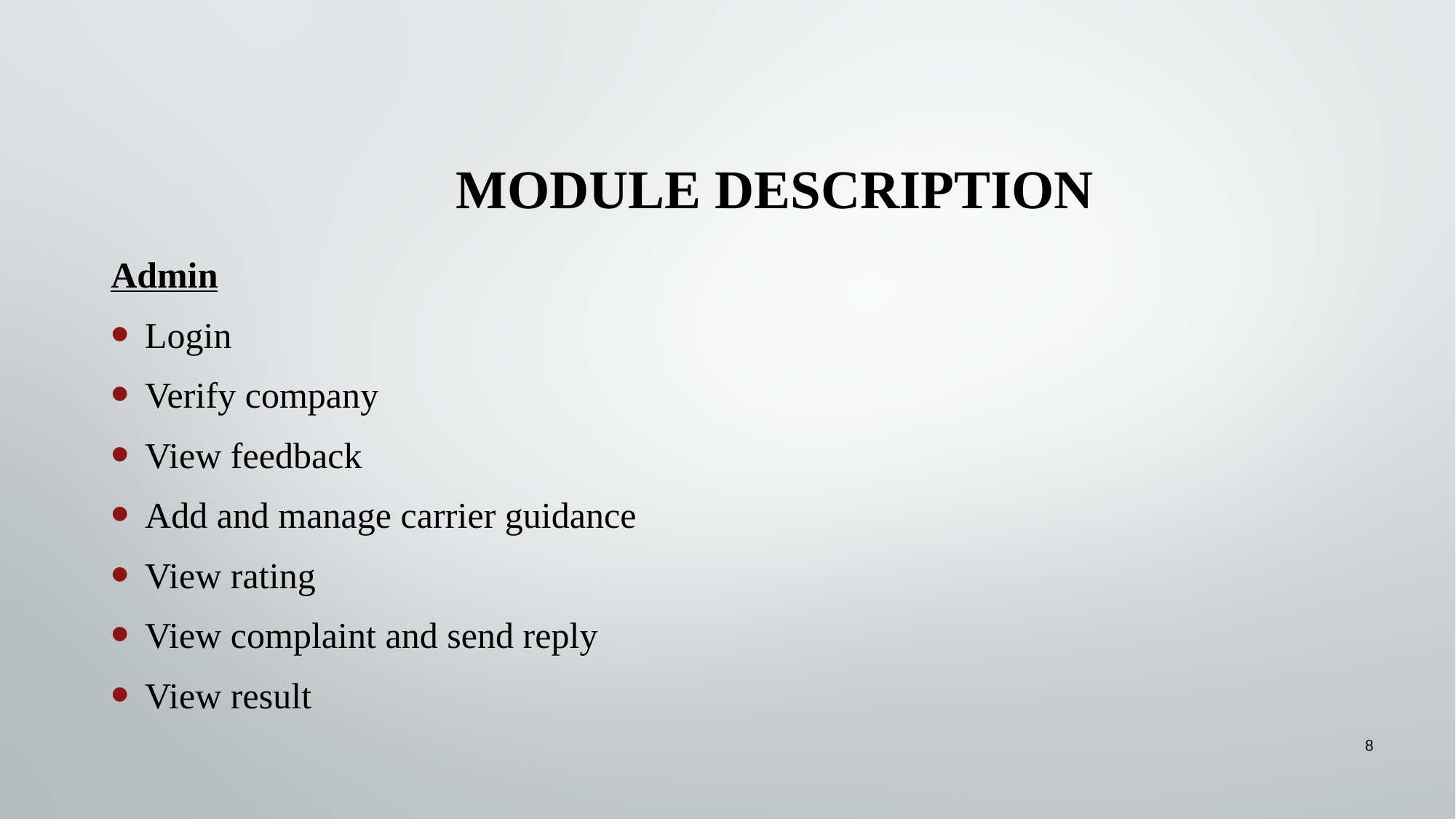

# MODULE DESCRIPTION
Admin
Login
Verify company
View feedback
Add and manage carrier guidance
View rating
View complaint and send reply
View result

8